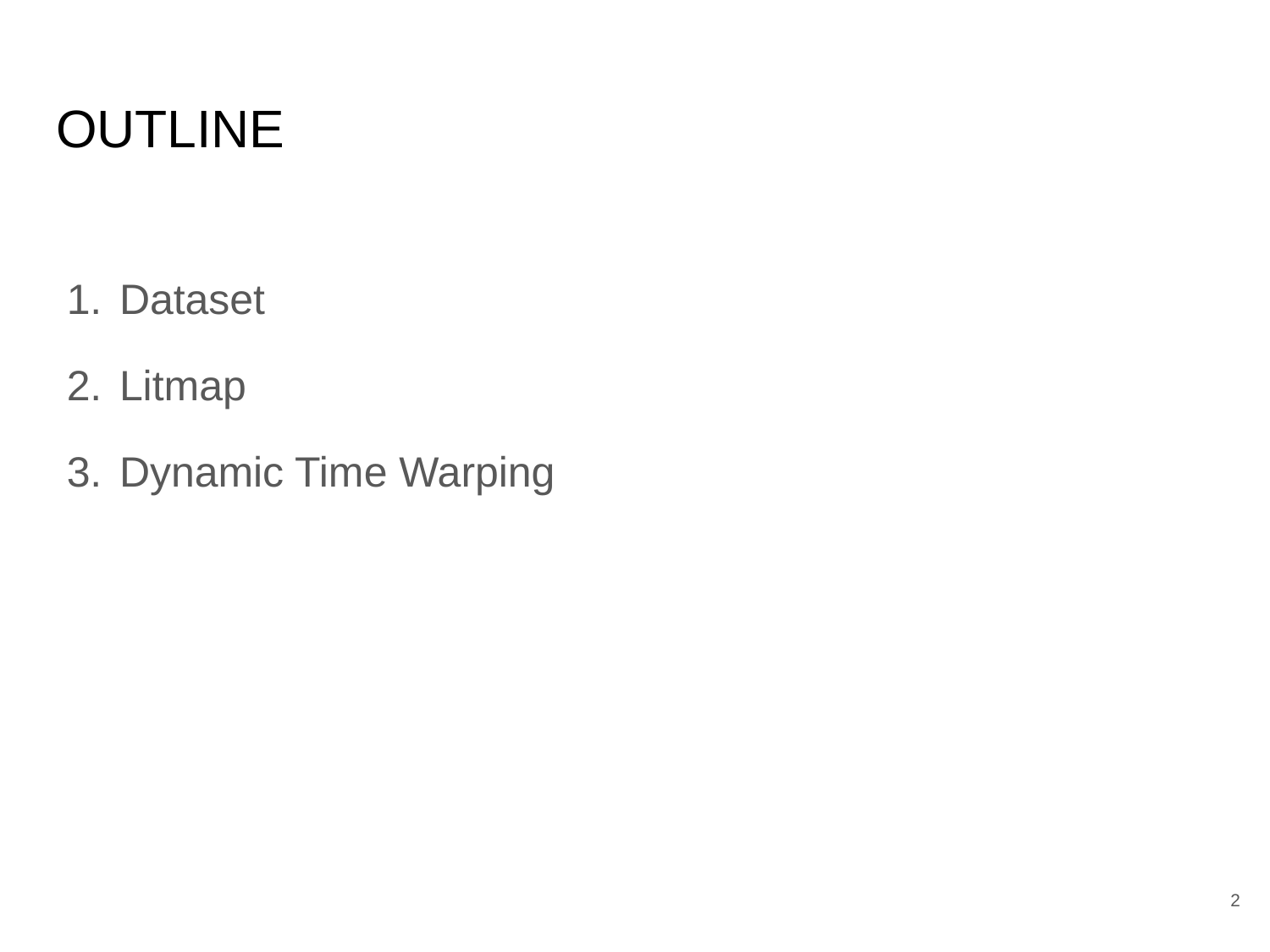

# OUTLINE
Dataset
Litmap
Dynamic Time Warping
2